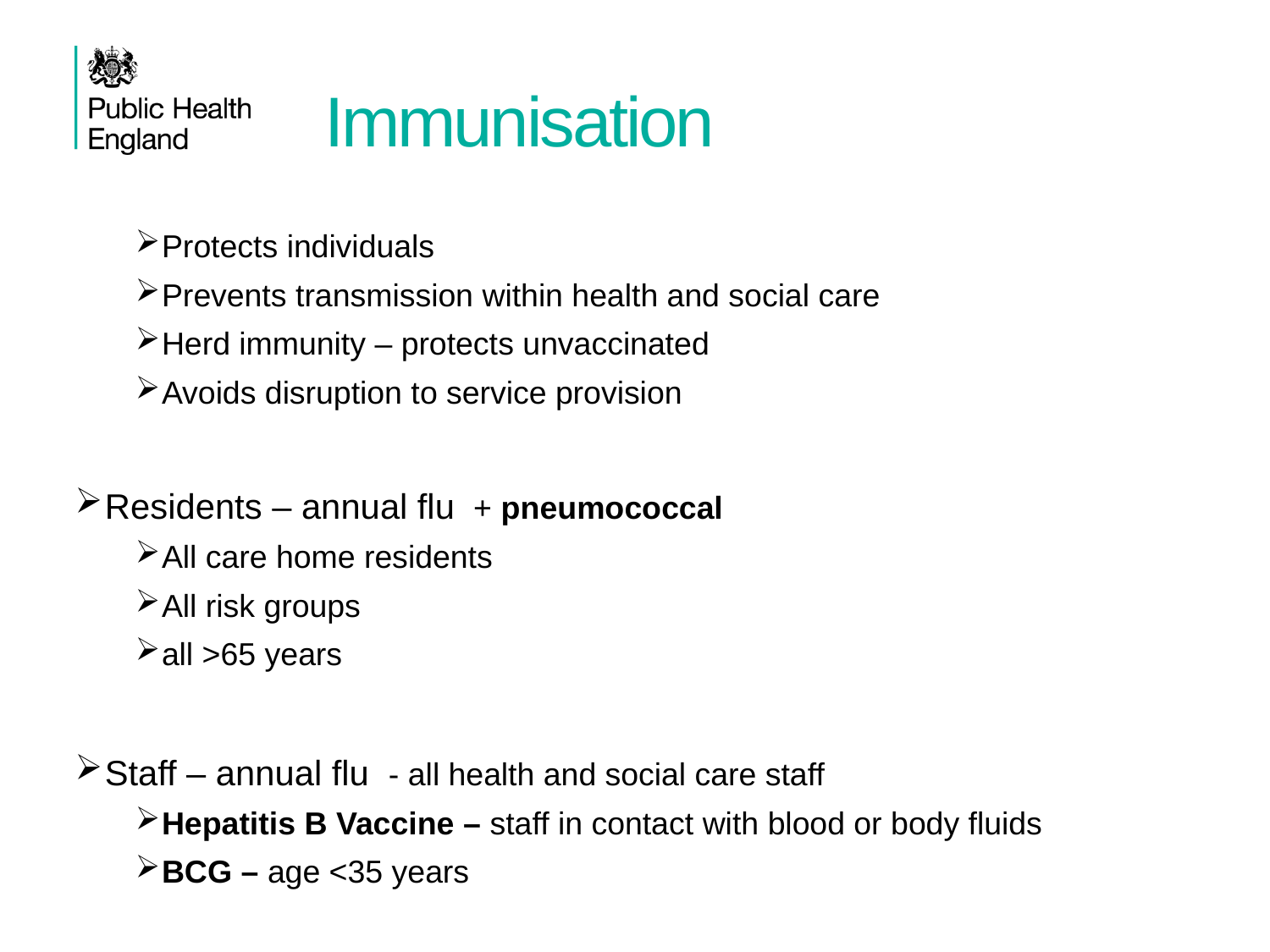

# Immunisation
Protects individuals
Prevents transmission within health and social care
Herd immunity – protects unvaccinated
Avoids disruption to service provision

Residents – annual flu  + pneumococcal
All care home residents
All risk groups
all >65 years

Staff – annual flu  - all health and social care staff
Hepatitis B Vaccine – staff in contact with blood or body fluids
BCG – age <35 years